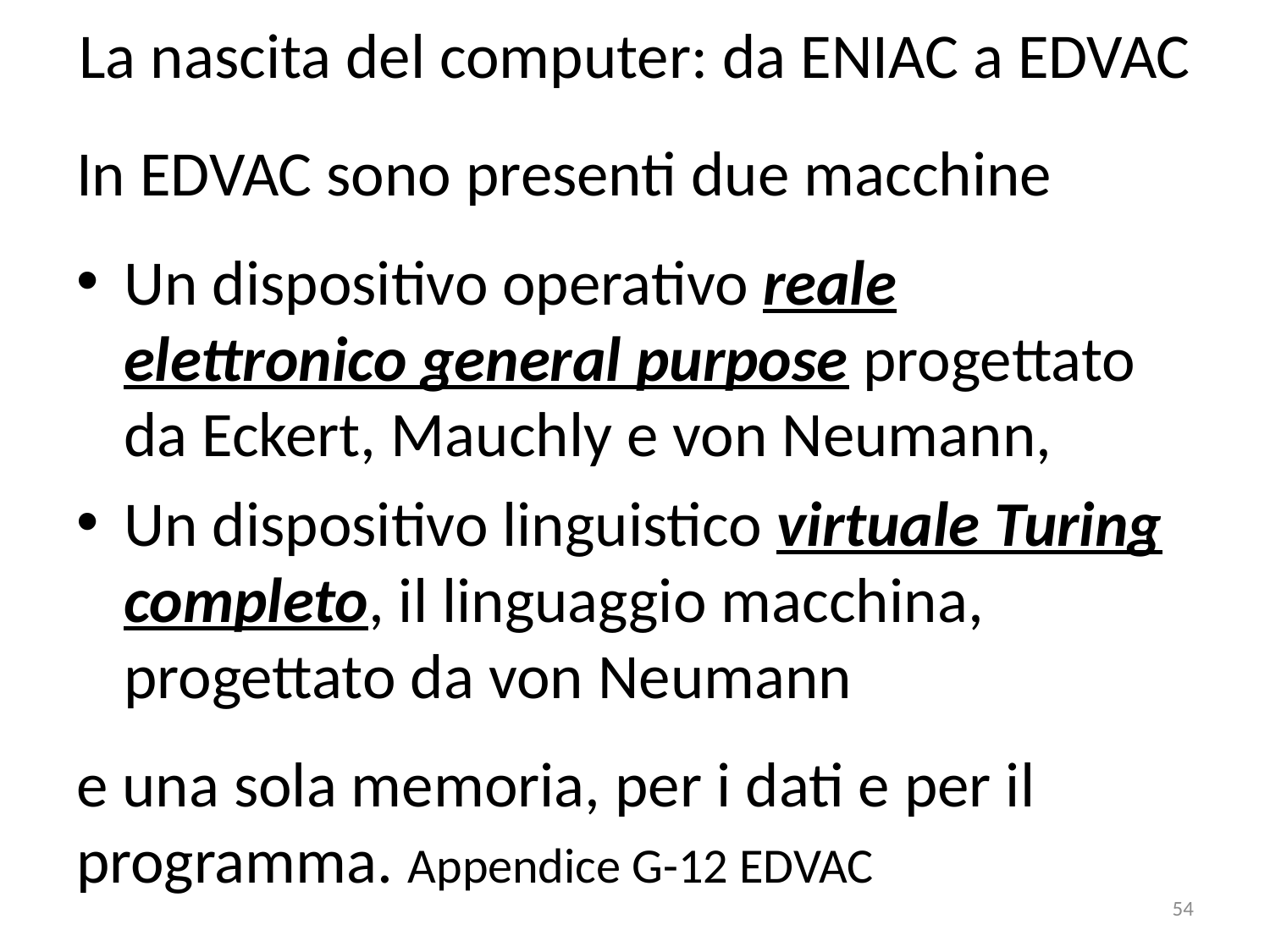

# La nascita del computer: da ENIAC a EDVAC
In EDVAC sono presenti due macchine

Un dispositivo operativo reale elettronico general purpose progettato da Eckert, Mauchly e von Neumann,
Un dispositivo linguistico virtuale Turing completo, il linguaggio macchina, progettato da von Neumann

e una sola memoria, per i dati e per il programma. Appendice G-12 EDVAC
54